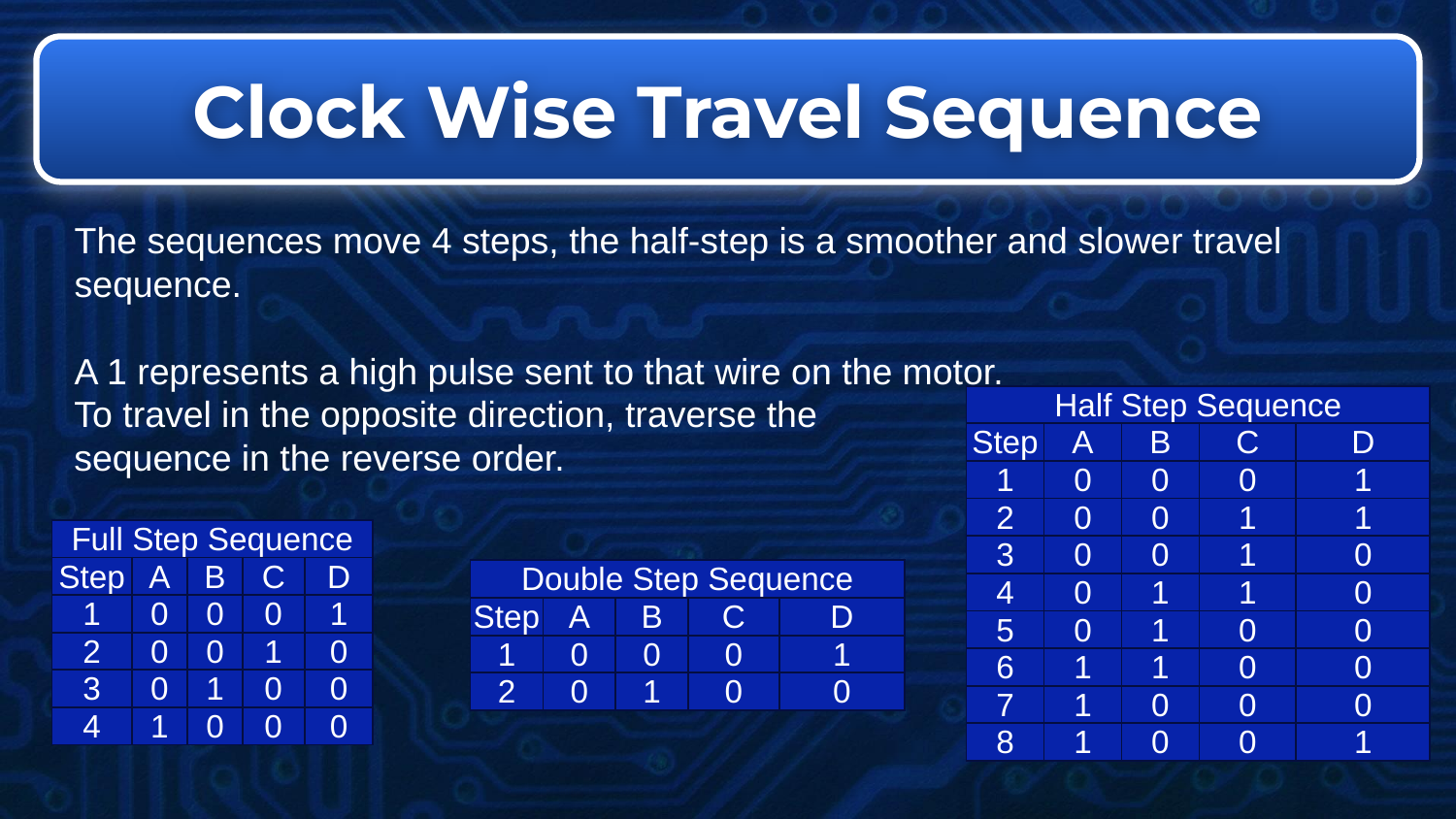

# Clock Wise Travel Sequence
The sequences move 4 steps, the half-step is a smoother and slower travel sequence.

A 1 represents a high pulse sent to that wire on the motor.
To travel in the opposite direction, traverse the sequence in the reverse order.
| Half Step Sequence |  |  |  |  |
| --- | --- | --- | --- | --- |
| Step | A | B | C | D |
| 1 | 0 | 0 | 0 | 1 |
| 2 | 0 | 0 | 1 | 1 |
| 3 | 0 | 0 | 1 | 0 |
| 4 | 0 | 1 | 1 | 0 |
| 5 | 0 | 1 | 0 | 0 |
| 6 | 1 | 1 | 0 | 0 |
| 7 | 1 | 0 | 0 | 0 |
| 8 | 1 | 0 | 0 | 1 |
| Full Step Sequence |  |  |  |  |
| --- | --- | --- | --- | --- |
| Step | A | B | C | D |
| 1 | 0 | 0 | 0 | 1 |
| 2 | 0 | 0 | 1 | 0 |
| 3 | 0 | 1 | 0 | 0 |
| 4 | 1 | 0 | 0 | 0 |
| Double Step Sequence |  |  |  |  |
| --- | --- | --- | --- | --- |
| Step | A | B | C | D |
| 1 | 0 | 0 | 0 | 1 |
| 2 | 0 | 1 | 0 | 0 |